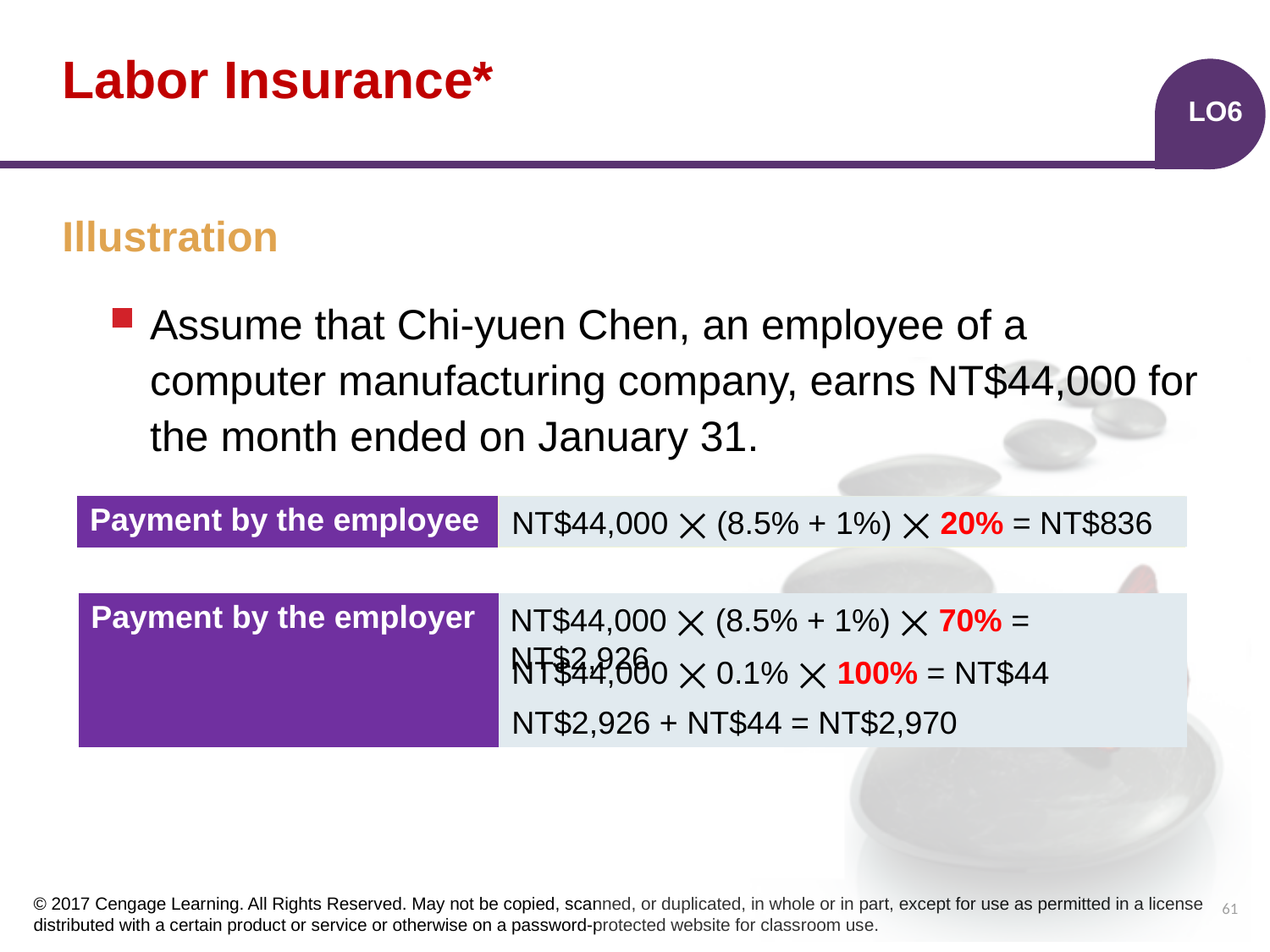

# Labor Insurance*
LO6
Illustration
Assume that Chi-yuen Chen, an employee of a computer manufacturing company, earns NT$44,000 for the month ended on January 31.

| Payment by the employee |  |
| --- | --- |
NT$44,000 ⨉ (8.5% + 1%) ⨉ 20% = NT$836
| Payment by the employer |  |
| --- | --- |
|  |  |
|  |  |
NT$44,000 ⨉ (8.5% + 1%) ⨉ 70% = NT$2,926
NT$44,000 ⨉ 0.1% ⨉ 100% = NT$44
NT$2,926 + NT$44 = NT$2,970
61